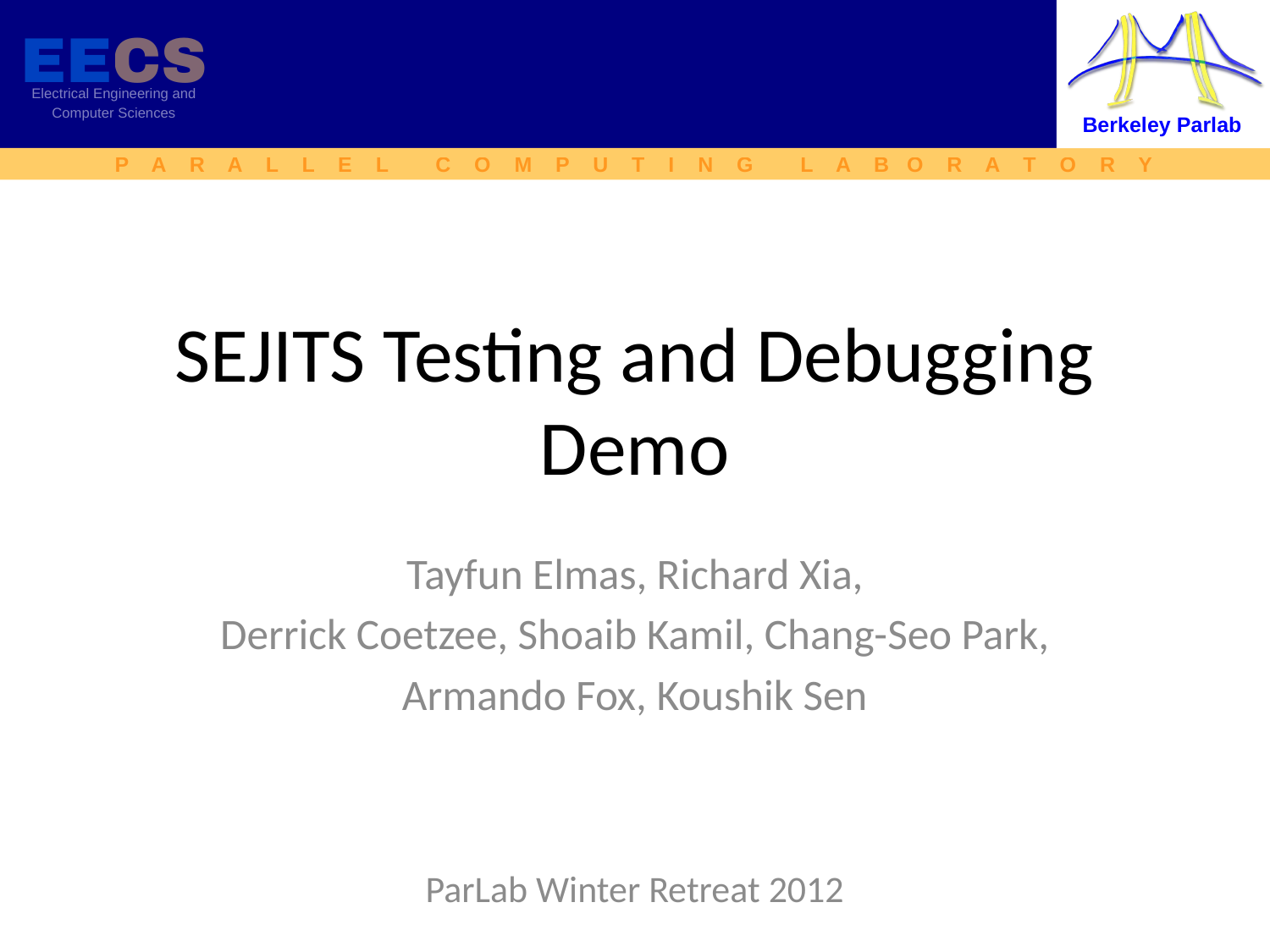

# SEJITS Testing and Debugging Demo
Tayfun Elmas, Richard Xia,
Derrick Coetzee, Shoaib Kamil, Chang-Seo Park,
Armando Fox, Koushik Sen

ParLab Winter Retreat 2012